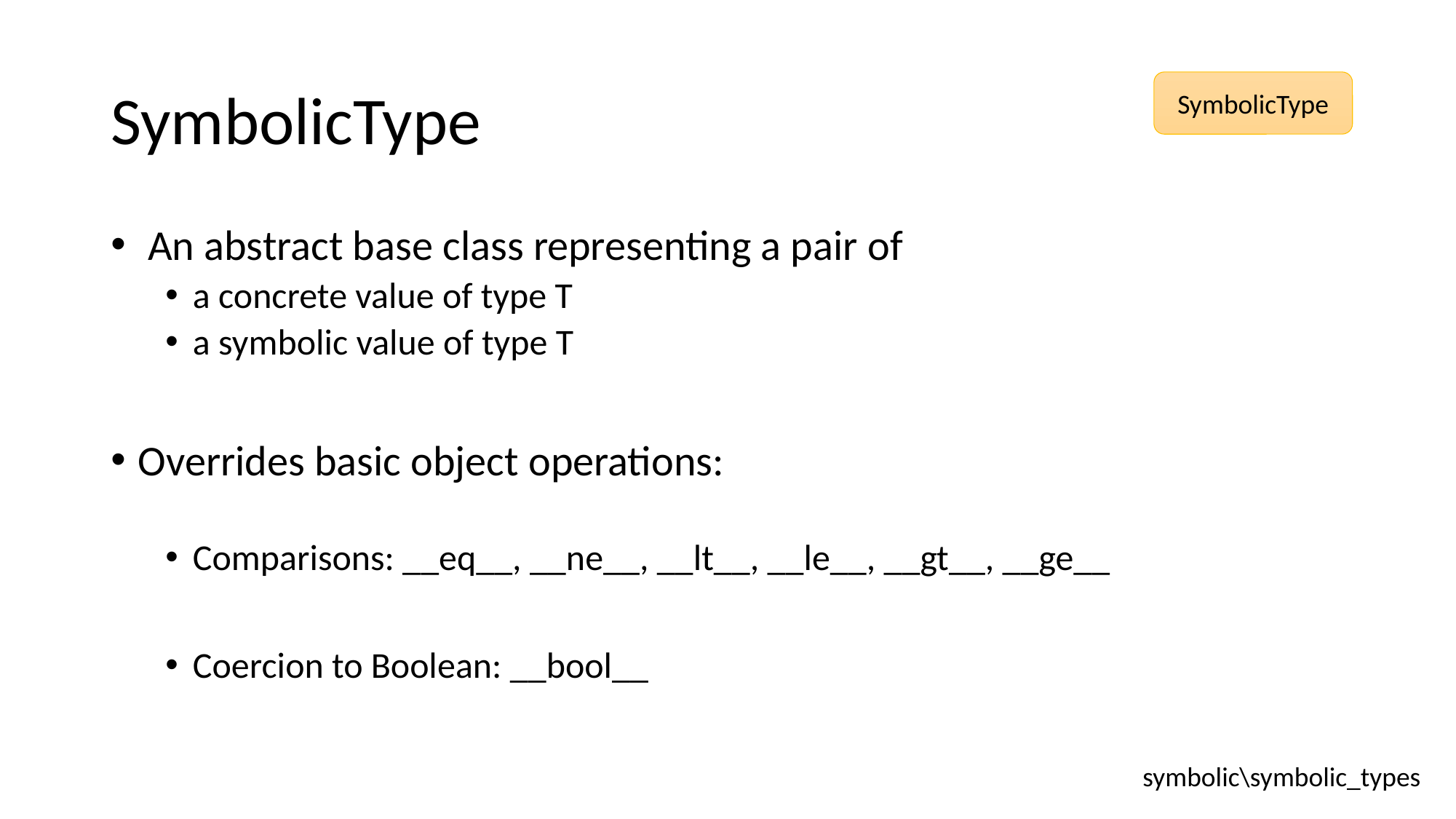

# SymbolicType
SymbolicType
 An abstract base class representing a pair of
a concrete value of type T
a symbolic value of type T

Overrides basic object operations:

Comparisons: __eq__, __ne__, __lt__, __le__, __gt__, __ge__

Coercion to Boolean: __bool__

symbolic\symbolic_types